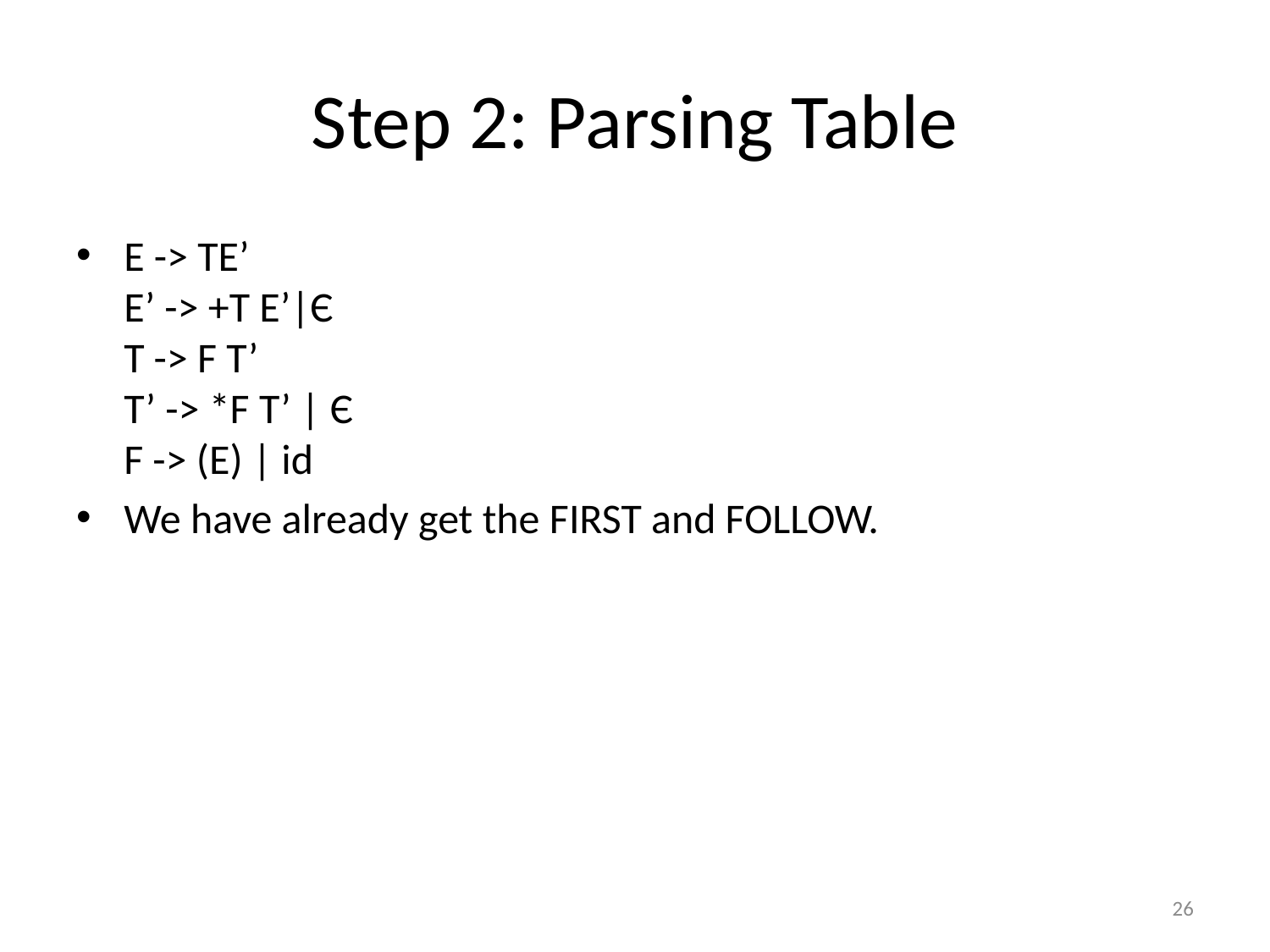

# Step 2: Parsing Table
E -> TE’
E’ -> +T E’|Є
T -> F T’
T’ -> *F T’ | Є
F -> (E) | id
We have already get the FIRST and FOLLOW.

26